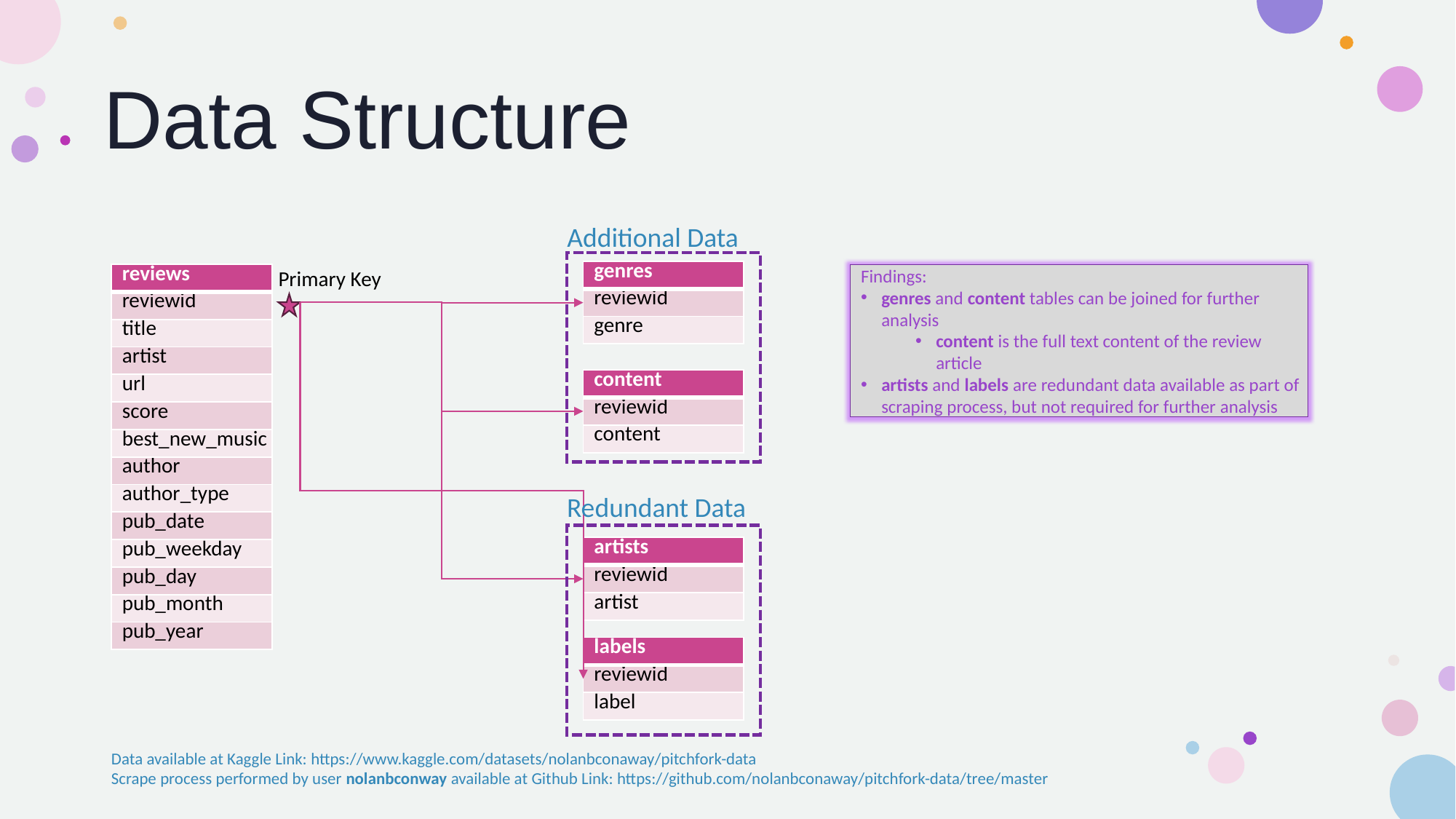

# Data Structure
Additional Data

| genres |
| --- |
| reviewid |
| genre |
| reviews |
| --- |
| reviewid |
| title |
| artist |
| url |
| score |
| best\_new\_music |
| author |
| author\_type |
| pub\_date |
| pub\_weekday |
| pub\_day |
| pub\_month |
| pub\_year |
Findings:
genres and content tables can be joined for further analysis
content is the full text content of the review article
artists and labels are redundant data available as part of scraping process, but not required for further analysis
Primary Key

| content |
| --- |
| reviewid |
| content |
Redundant Data

| artists |
| --- |
| reviewid |
| artist |
| labels |
| --- |
| reviewid |
| label |
Data available at Kaggle Link: https://www.kaggle.com/datasets/nolanbconaway/pitchfork-data
Scrape process performed by user nolanbconway available at Github Link: https://github.com/nolanbconaway/pitchfork-data/tree/master